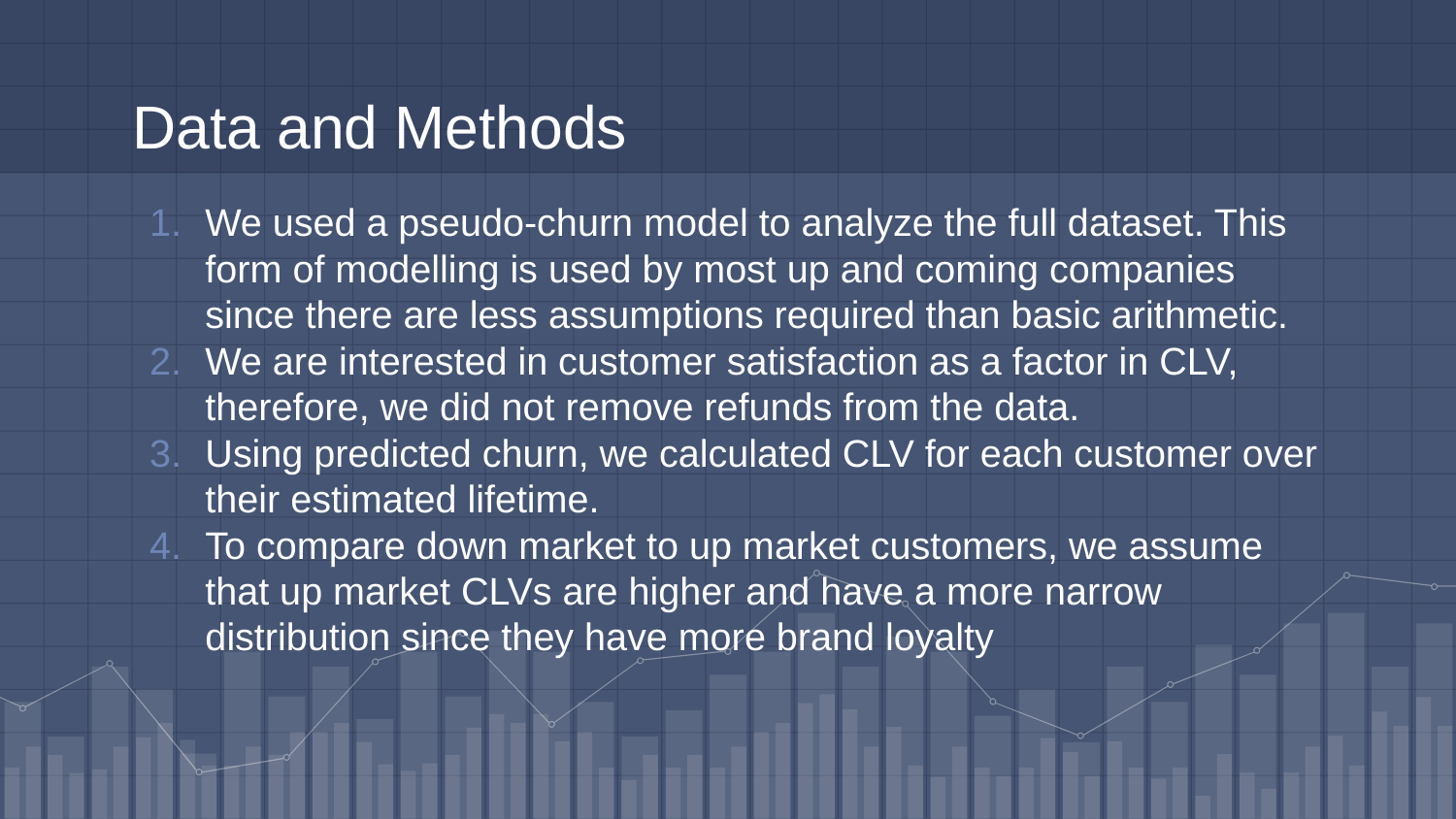

# Data and Methods
We used a pseudo-churn model to analyze the full dataset. This form of modelling is used by most up and coming companies since there are less assumptions required than basic arithmetic.
We are interested in customer satisfaction as a factor in CLV, therefore, we did not remove refunds from the data.
Using predicted churn, we calculated CLV for each customer over their estimated lifetime.
To compare down market to up market customers, we assume that up market CLVs are higher and have a more narrow distribution since they have more brand loyalty